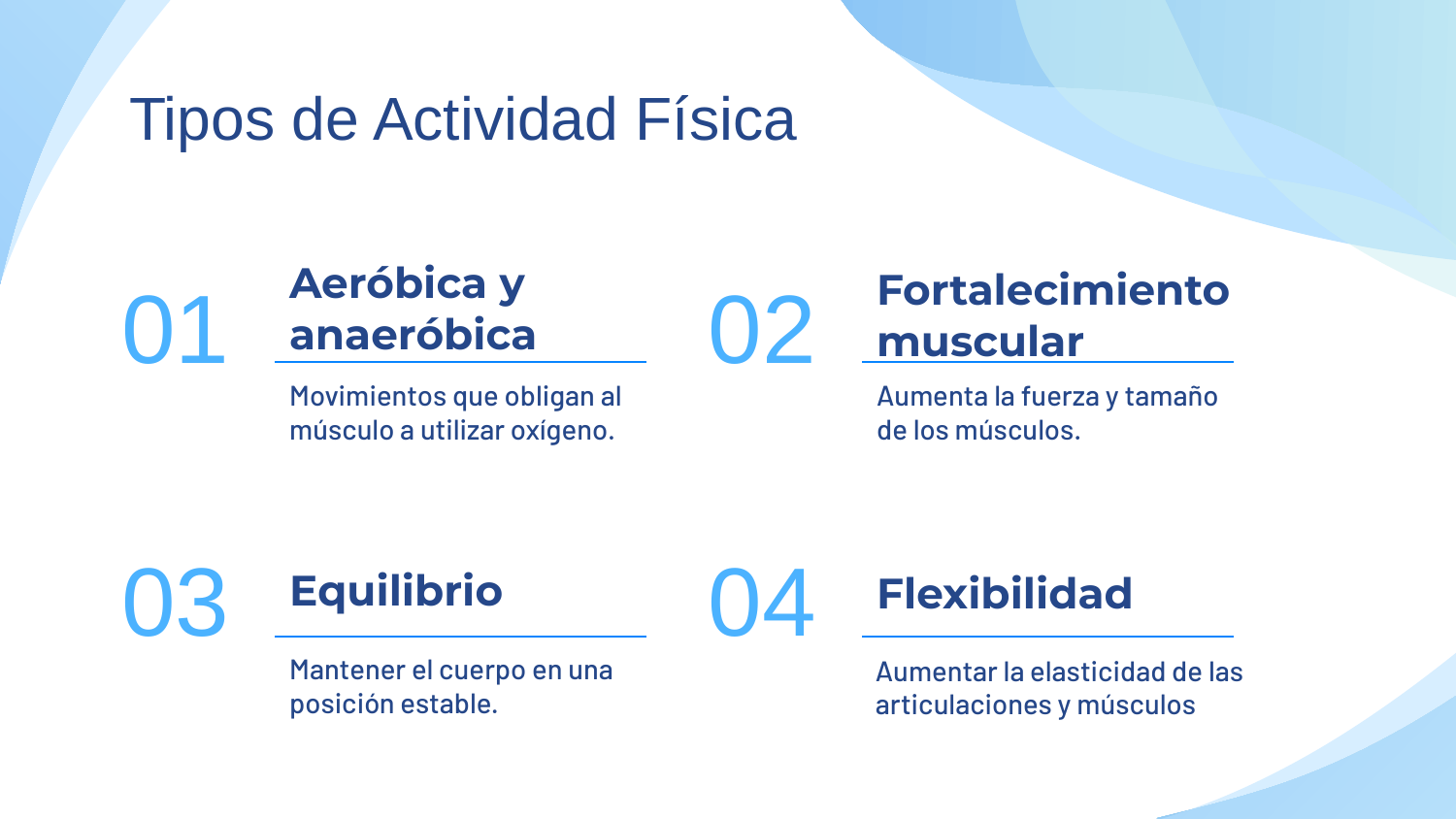

Tipos de Actividad Física
# Aeróbica y anaeróbica
Fortalecimiento muscular
01
02
Movimientos que obligan al músculo a utilizar oxígeno.
Aumenta la fuerza y tamaño de los músculos.
Equilibrio
03
04
Flexibilidad
Mantener el cuerpo en una posición estable.
Aumentar la elasticidad de las articulaciones y músculos